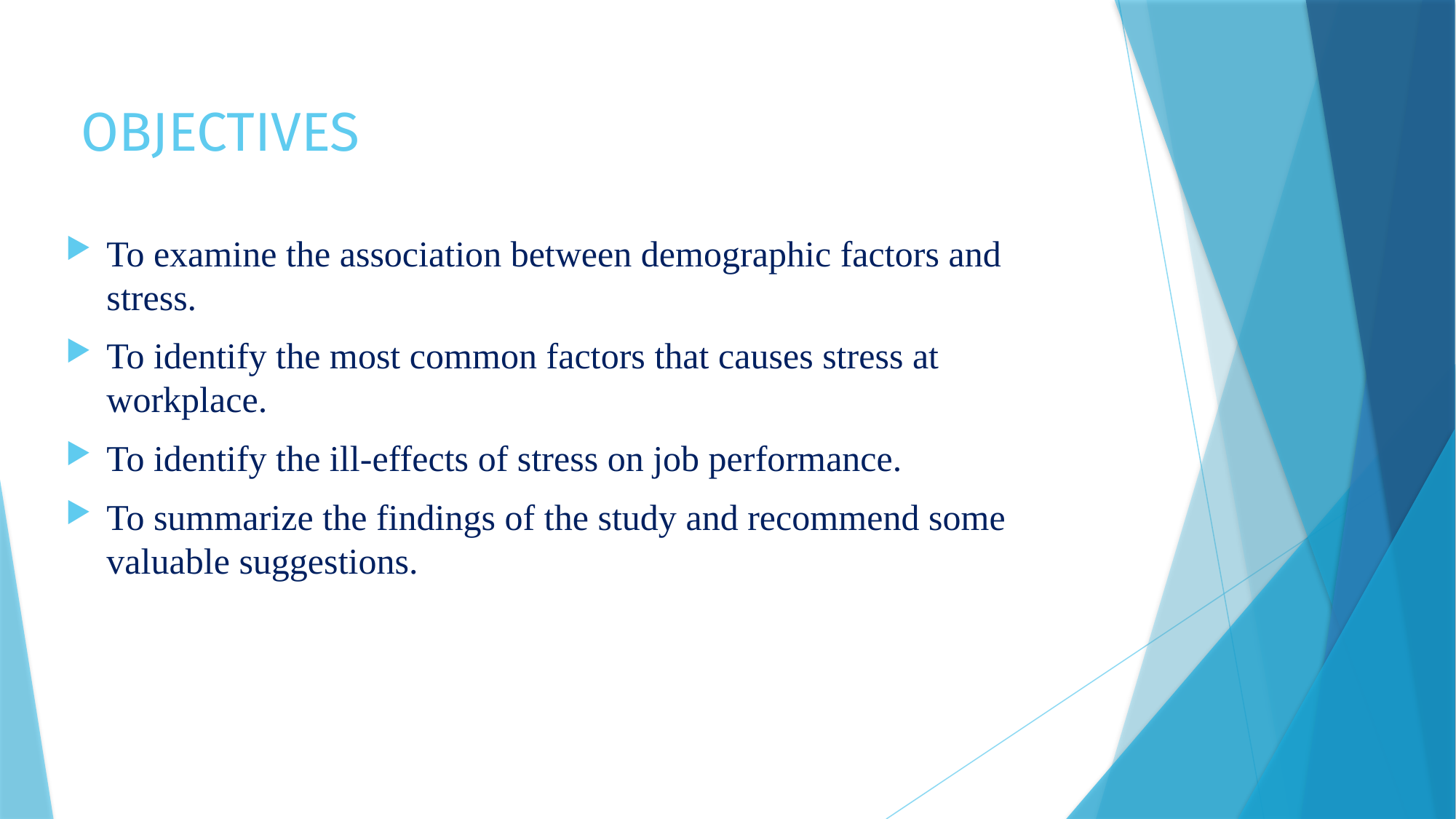

# OBJECTIVES

To examine the association between demographic factors and stress.
To identify the most common factors that causes stress at workplace.
To identify the ill-effects of stress on job performance.
To summarize the findings of the study and recommend some valuable suggestions.